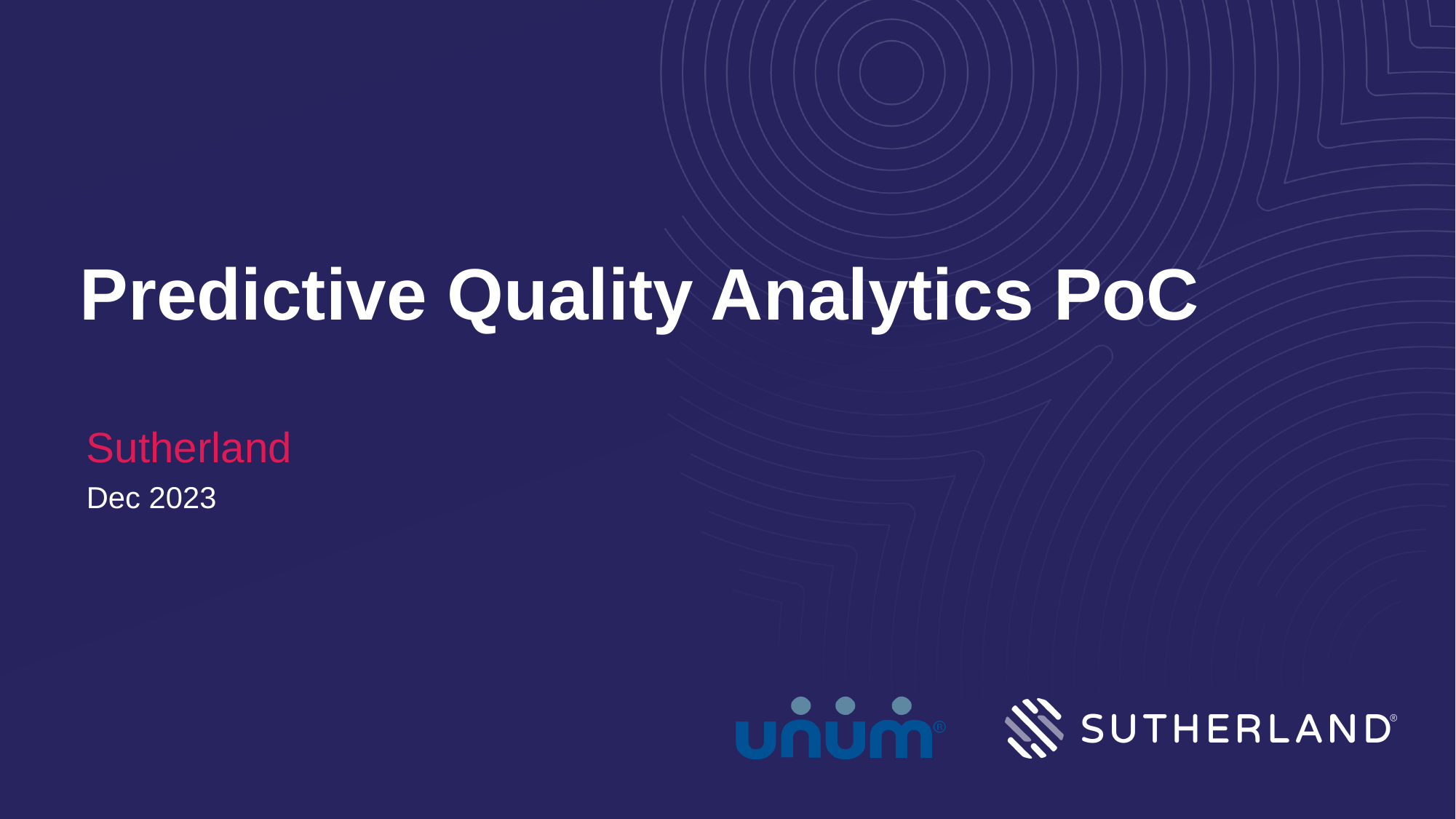

# Predictive Quality Analytics PoC
Sutherland
Dec 2023